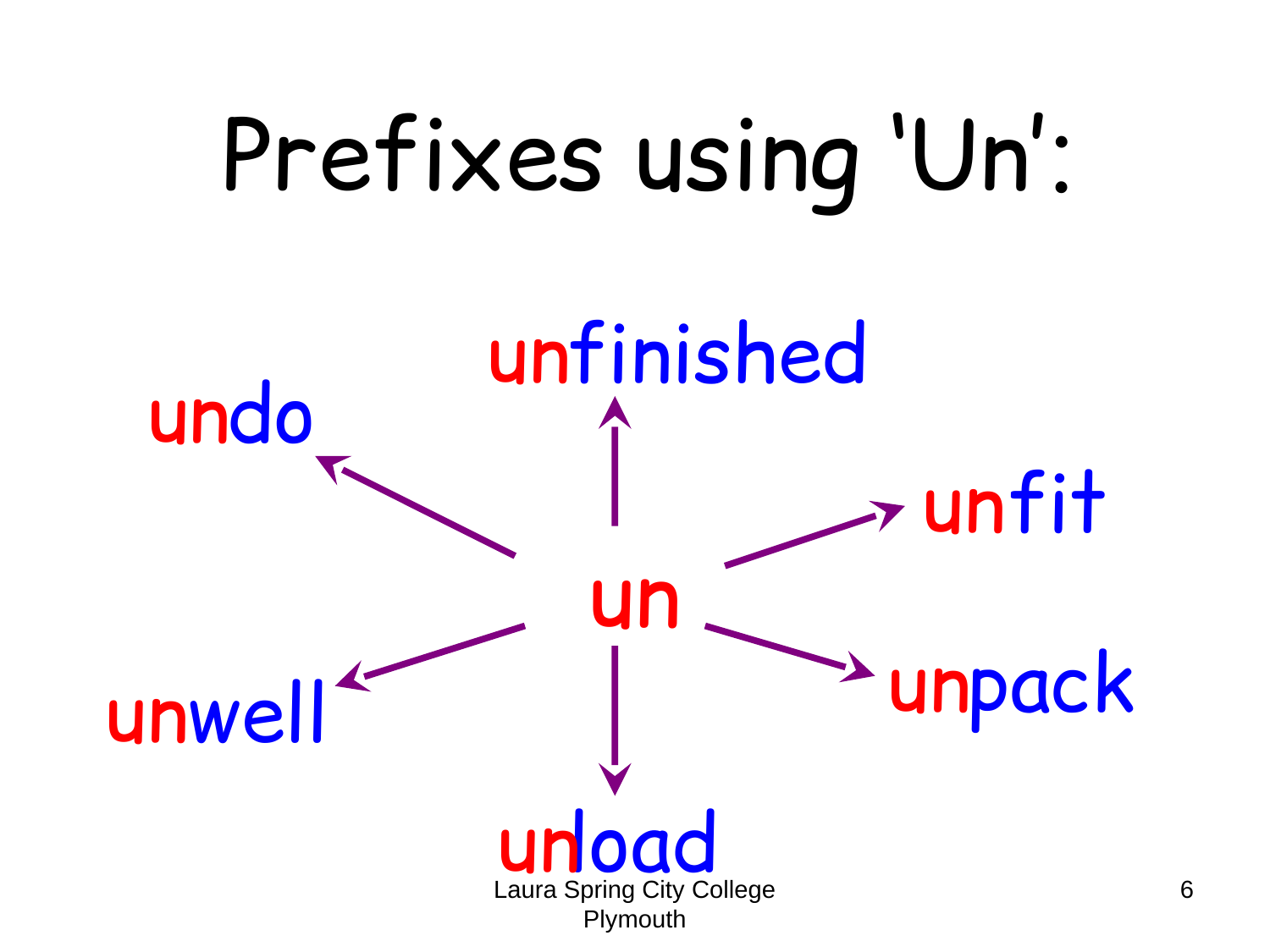

Prefixes using ‘Un’:
un
finished
un
do

un
fit

un

un
pack

un
well
un
load

Laura Spring City College Plymouth
6